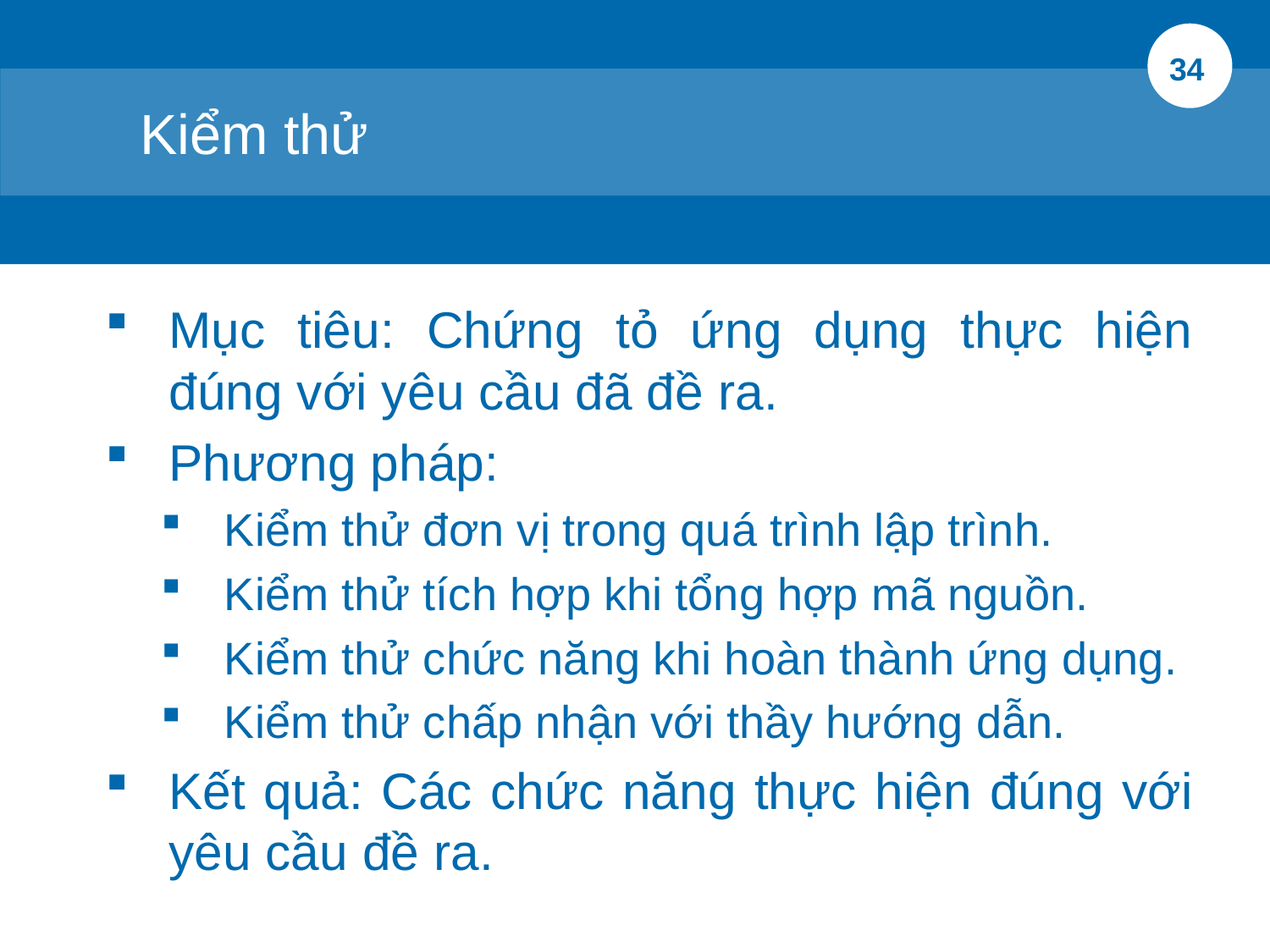

34
	Kiểm thử

Mục tiêu: Chứng tỏ ứng dụng thực hiện đúng với yêu cầu đã đề ra.
Phương pháp:
Kiểm thử đơn vị trong quá trình lập trình.
Kiểm thử tích hợp khi tổng hợp mã nguồn.
Kiểm thử chức năng khi hoàn thành ứng dụng.
Kiểm thử chấp nhận với thầy hướng dẫn.
Kết quả: Các chức năng thực hiện đúng với yêu cầu đề ra.